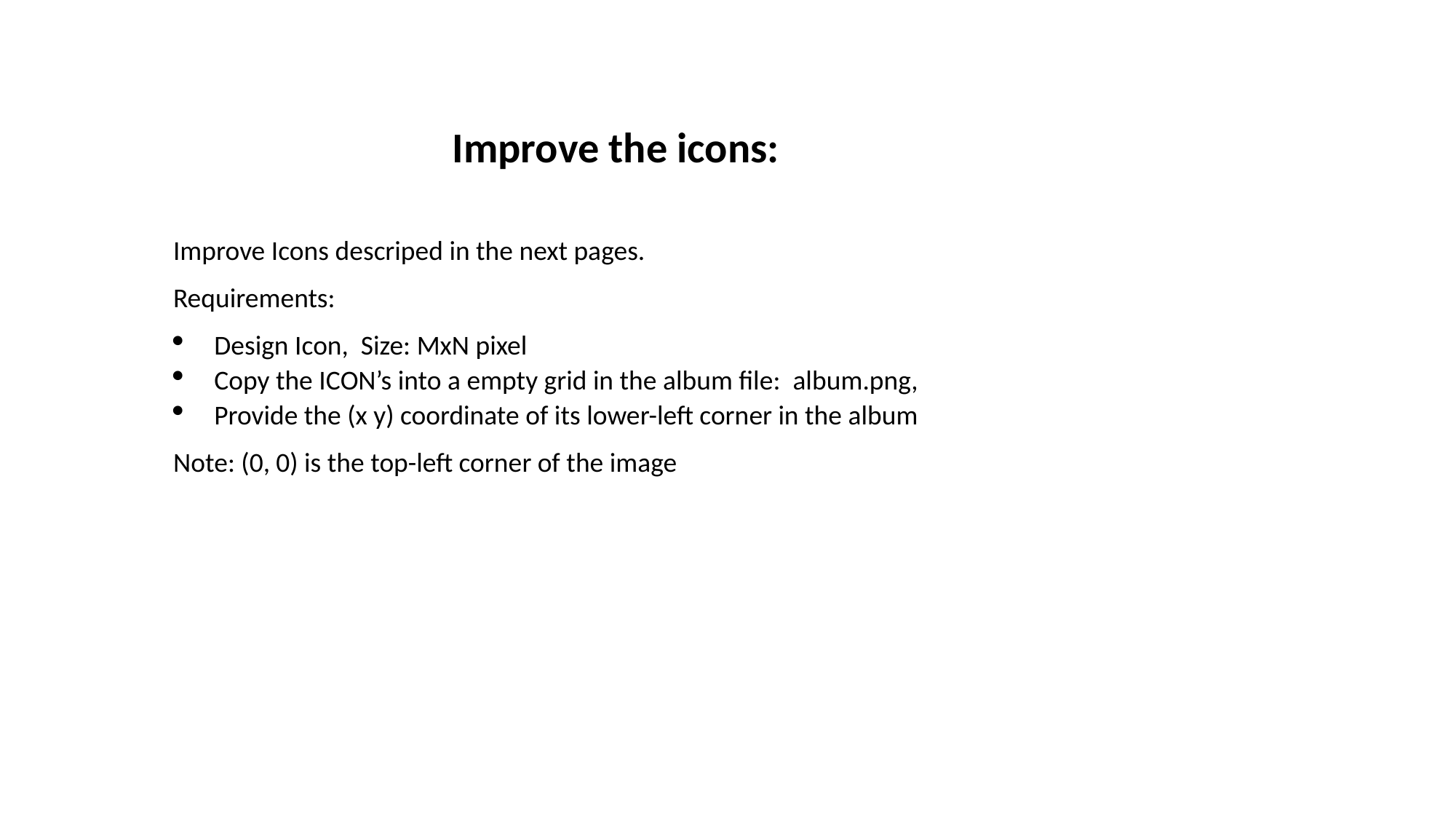

Improve the icons:

Improve Icons descriped in the next pages.
Requirements:
Design Icon,  Size: MxN pixel
Copy the ICON’s into a empty grid in the album file:  album.png,
Provide the (x y) coordinate of its lower-left corner in the album
Note: (0, 0) is the top-left corner of the image